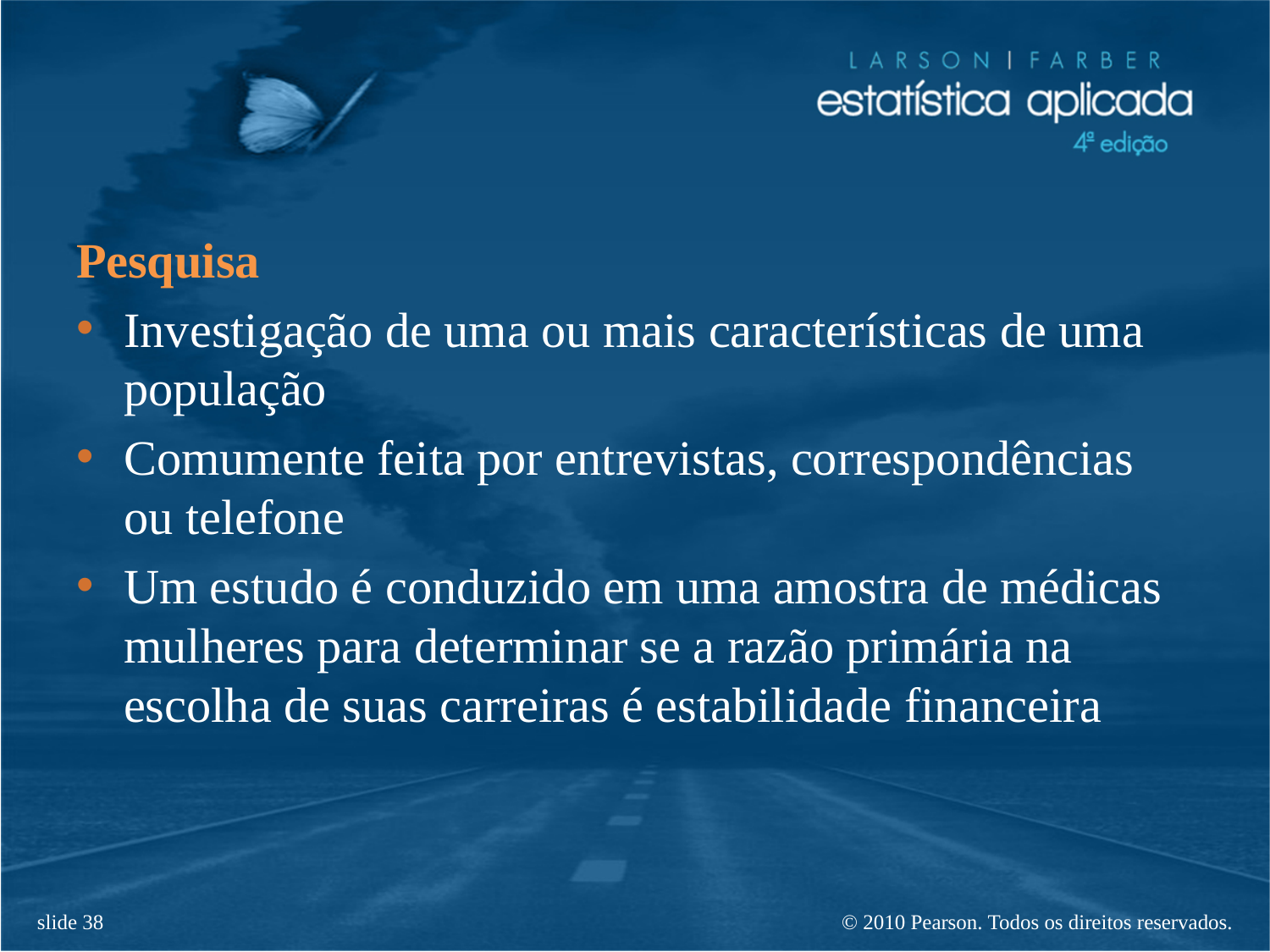

Pesquisa
Investigação de uma ou mais características de uma população
Comumente feita por entrevistas, correspondências ou telefone
Um estudo é conduzido em uma amostra de médicas mulheres para determinar se a razão primária na escolha de suas carreiras é estabilidade financeira